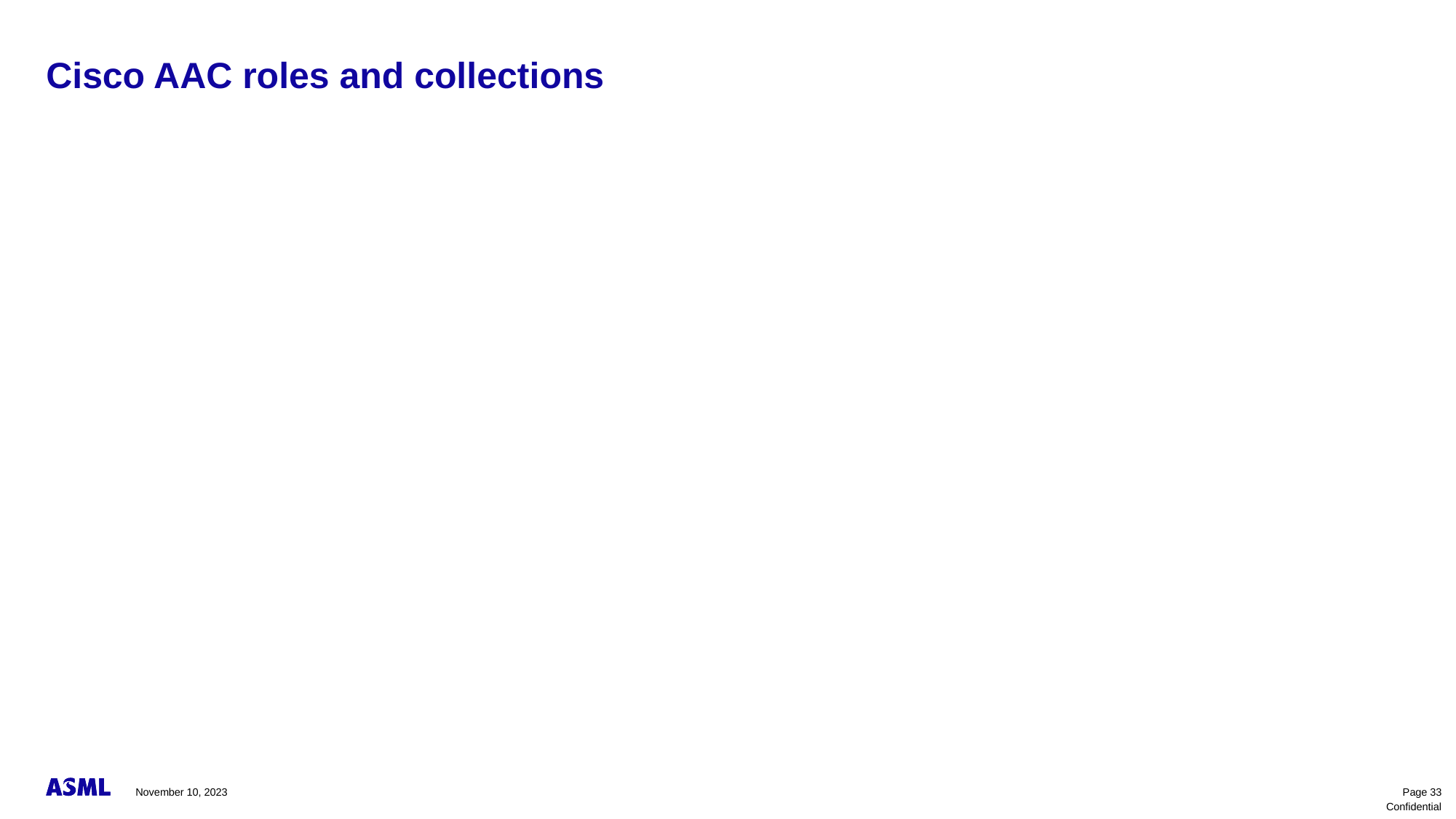

# Cisco AAC roles and collections

November 10, 2023
Page 33